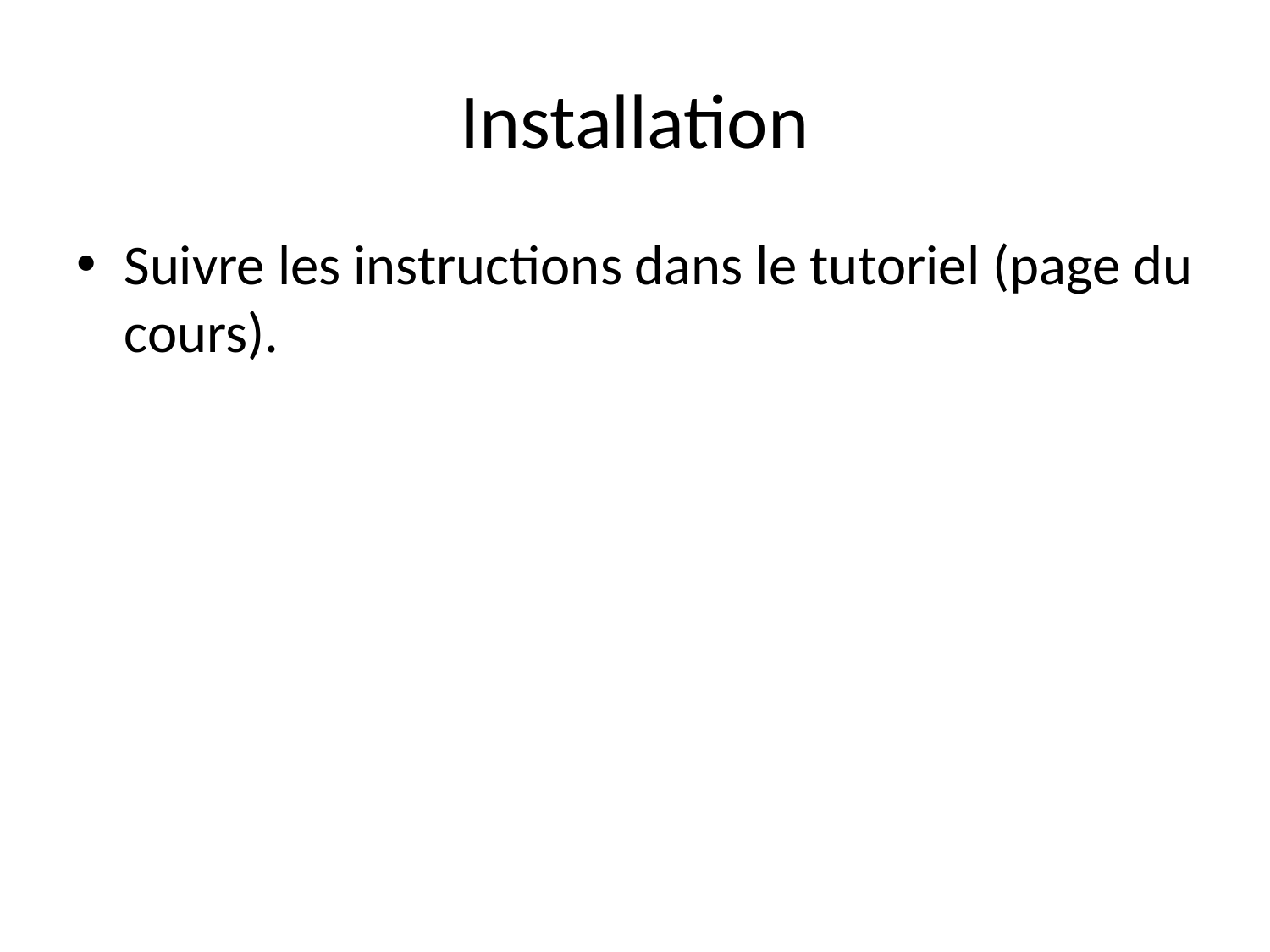

# Installation
Suivre les instructions dans le tutoriel (page du cours).